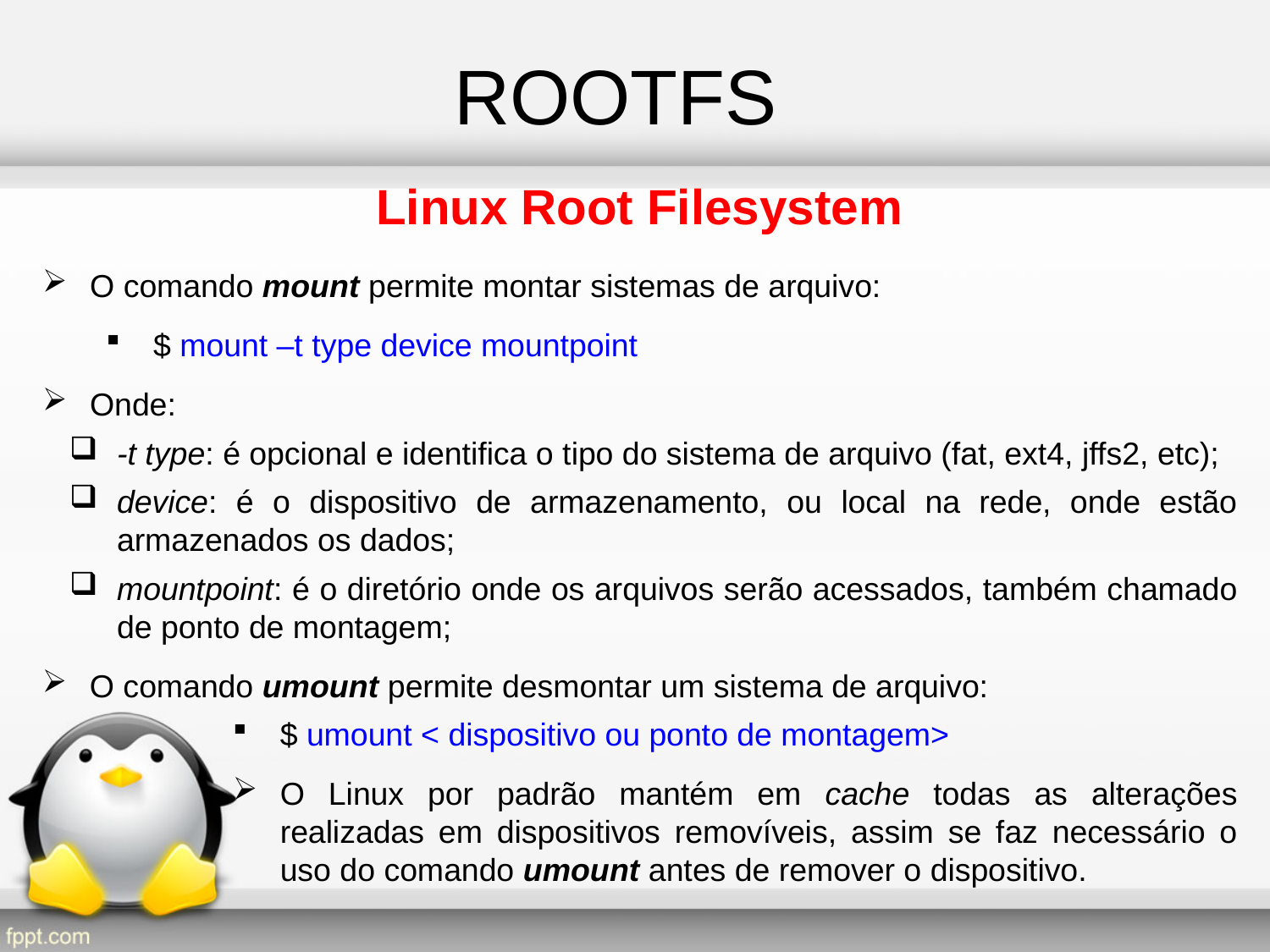

ROOTFS
Linux Root Filesystem
O comando mount permite montar sistemas de arquivo:
$ mount –t type device mountpoint
Onde:
-t type: é opcional e identifica o tipo do sistema de arquivo (fat, ext4, jffs2, etc);
device: é o dispositivo de armazenamento, ou local na rede, onde estão armazenados os dados;
mountpoint: é o diretório onde os arquivos serão acessados, também chamado de ponto de montagem;
O comando umount permite desmontar um sistema de arquivo:
$ umount < dispositivo ou ponto de montagem>
O Linux por padrão mantém em cache todas as alterações realizadas em dispositivos removíveis, assim se faz necessário o uso do comando umount antes de remover o dispositivo.